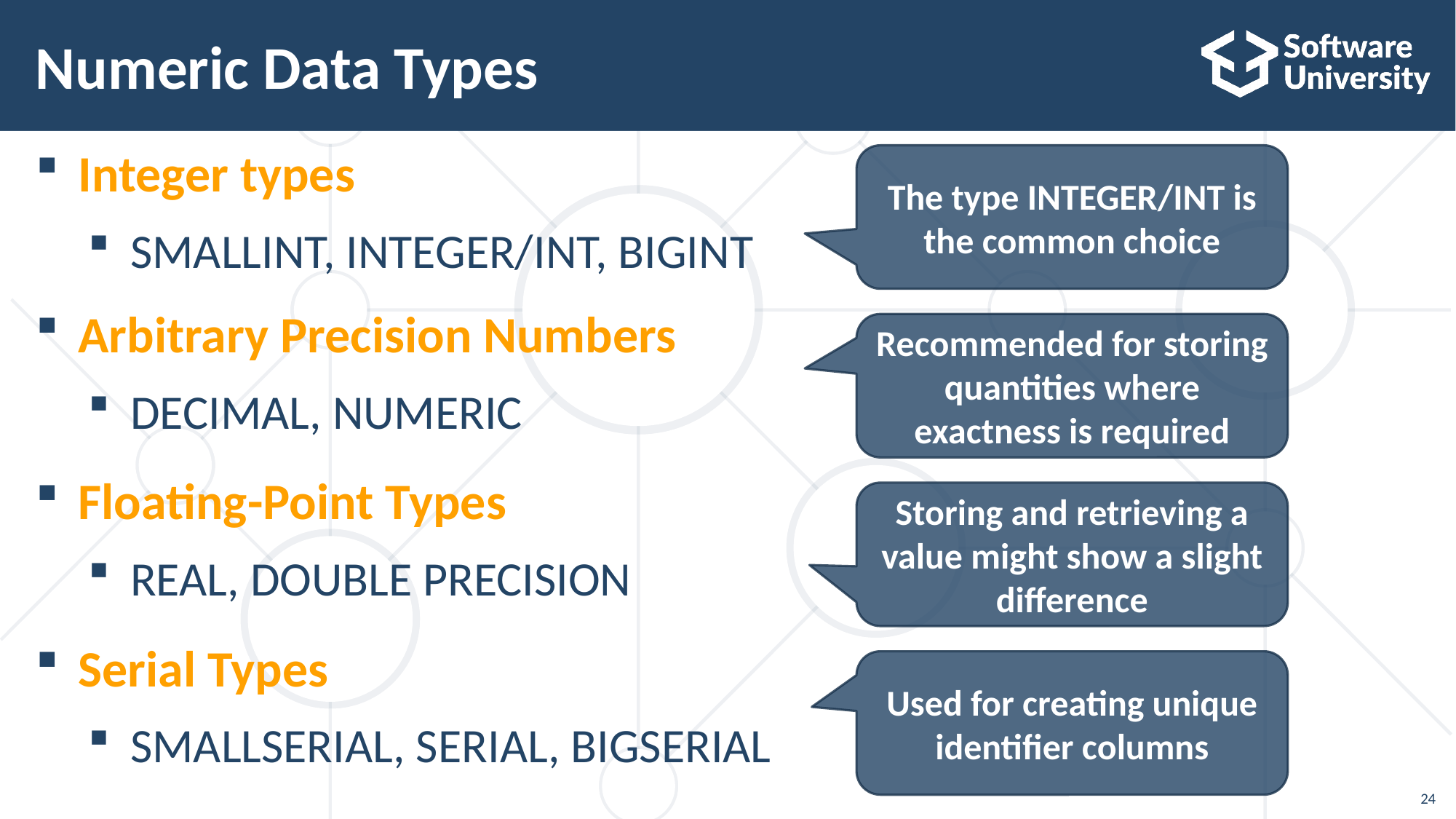

# Numeric Data Types
Integer types
SMALLINT, INTEGER/INT, BIGINT
Arbitrary Precision Numbers
DECIMAL, NUMERIC
Floating-Point Types
REAL, DOUBLE PRECISION
Serial Types
SMALLSERIAL, SERIAL, BIGSERIAL
The type INTEGER/INT is the common choice
Recommended for storing quantities where exactness is required
Storing and retrieving a value might show a slight difference
Used for creating unique identifier columns
24